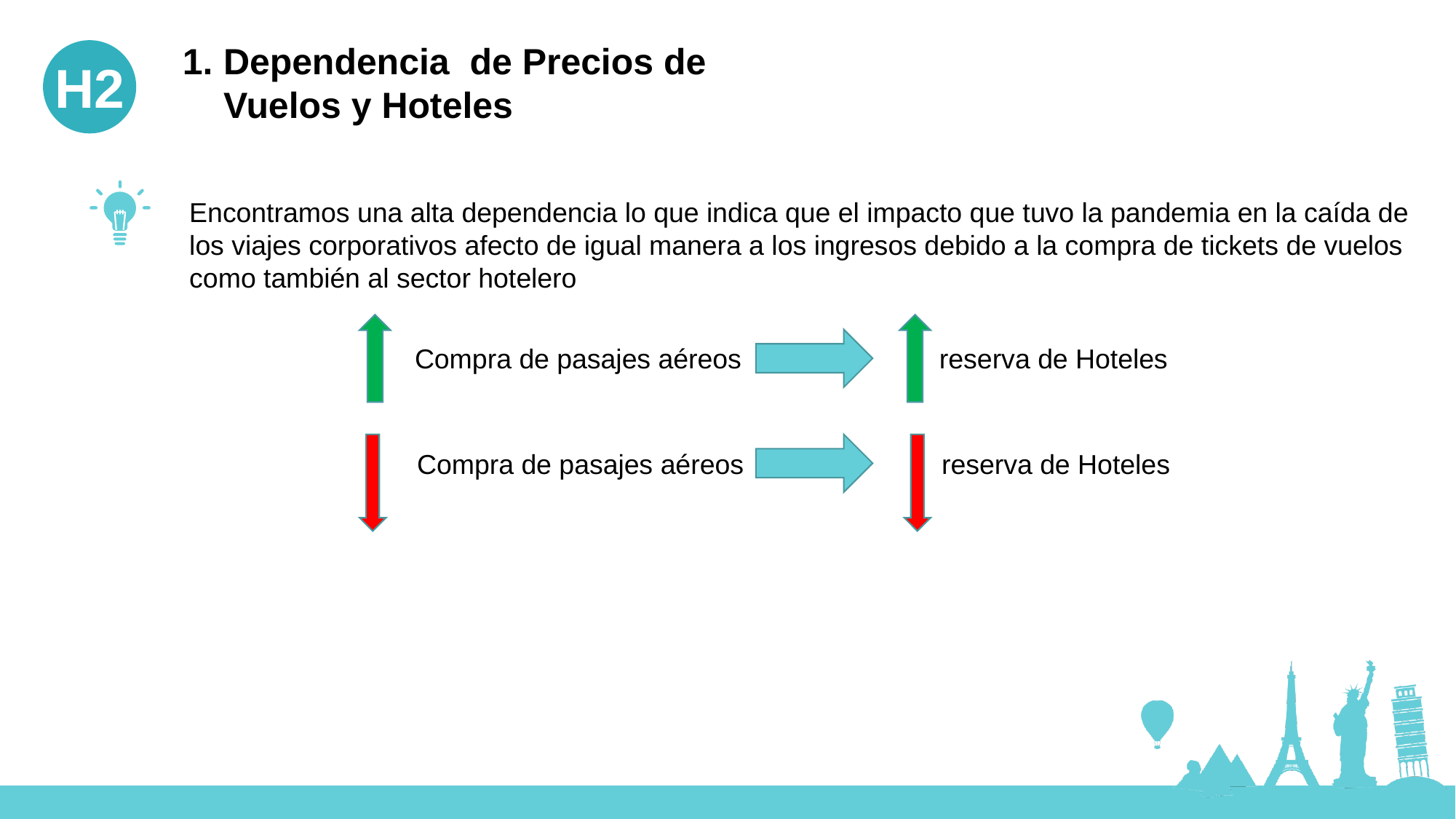

Dependencia  de Precios de Vuelos y Hoteles

H2

Encontramos una alta dependencia lo que indica que el impacto que tuvo la pandemia en la caída de
los viajes corporativos afecto de igual manera a los ingresos debido a la compra de tickets de vuelos
como también al sector hotelero

Compra de pasajes aéreos                          reserva de Hoteles

Compra de pasajes aéreos                          reserva de Hoteles